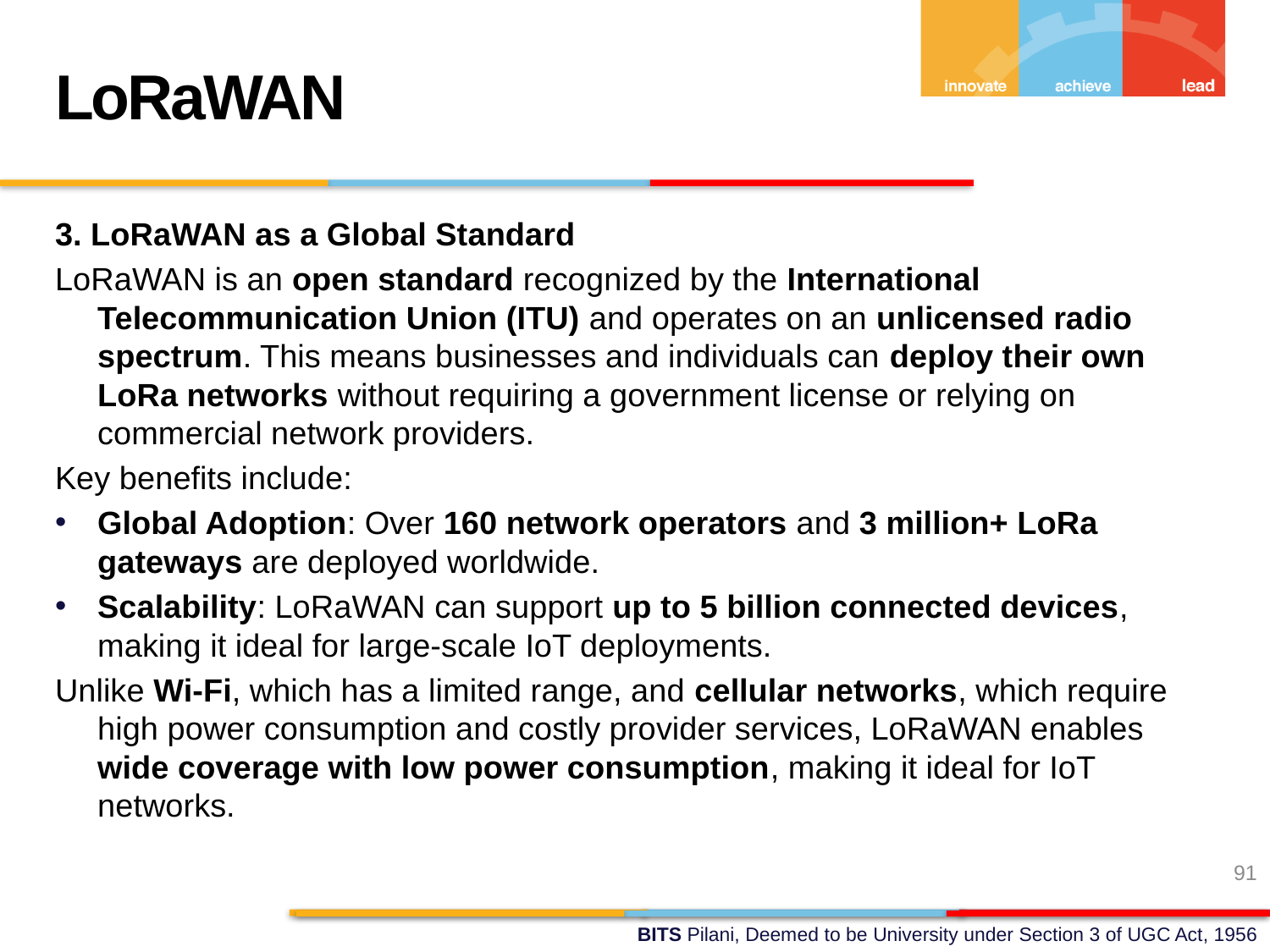

LoRaWAN
3. LoRaWAN as a Global Standard
LoRaWAN is an open standard recognized by the International Telecommunication Union (ITU) and operates on an unlicensed radio spectrum. This means businesses and individuals can deploy their own LoRa networks without requiring a government license or relying on commercial network providers.
Key benefits include:
Global Adoption: Over 160 network operators and 3 million+ LoRa gateways are deployed worldwide.
Scalability: LoRaWAN can support up to 5 billion connected devices, making it ideal for large-scale IoT deployments.
Unlike Wi-Fi, which has a limited range, and cellular networks, which require high power consumption and costly provider services, LoRaWAN enables wide coverage with low power consumption, making it ideal for IoT networks.
91